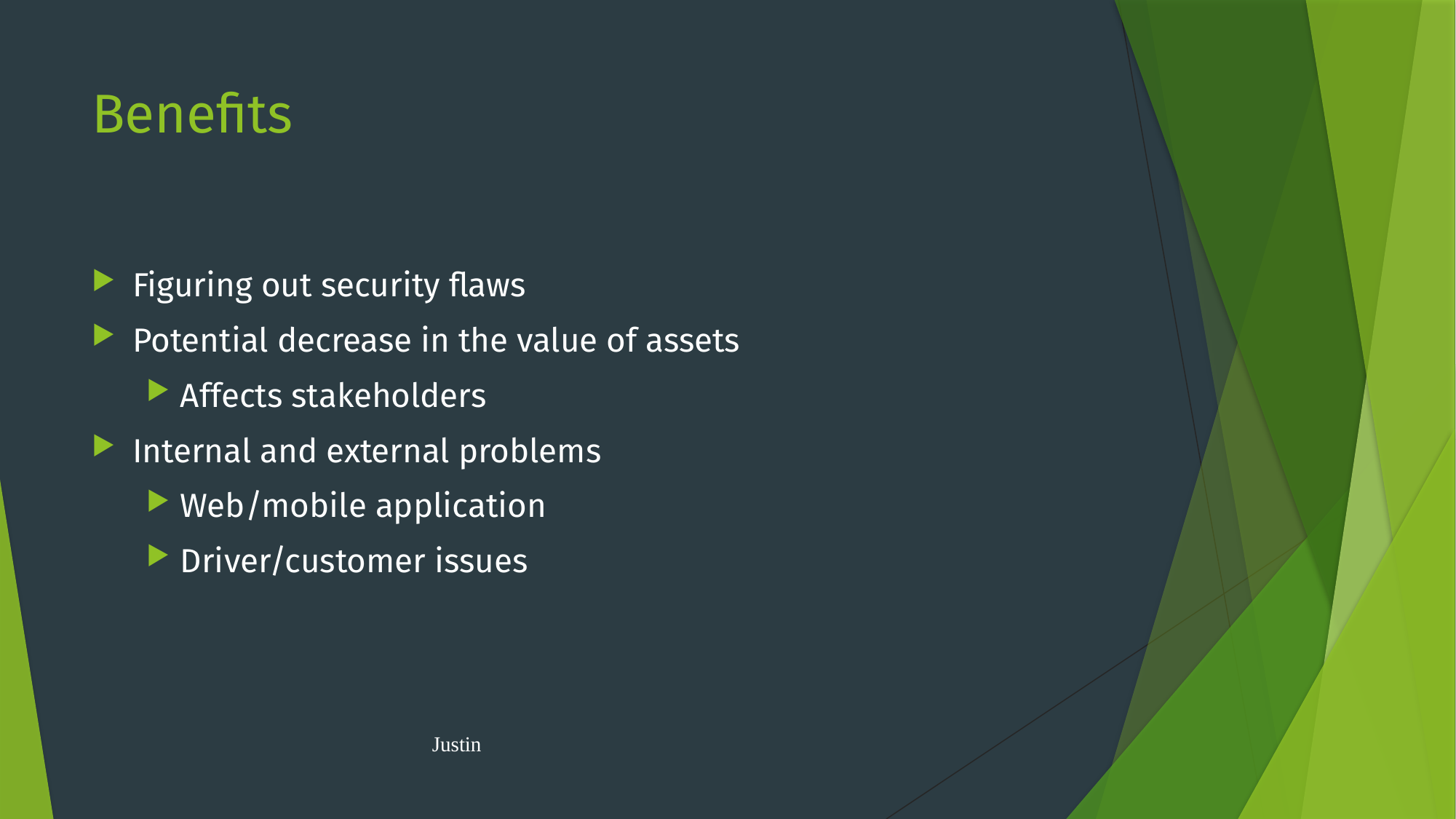

# Benefits
Figuring out security flaws
Potential decrease in the value of assets
Affects stakeholders
Internal and external problems
Web/mobile application
Driver/customer issues
Justin